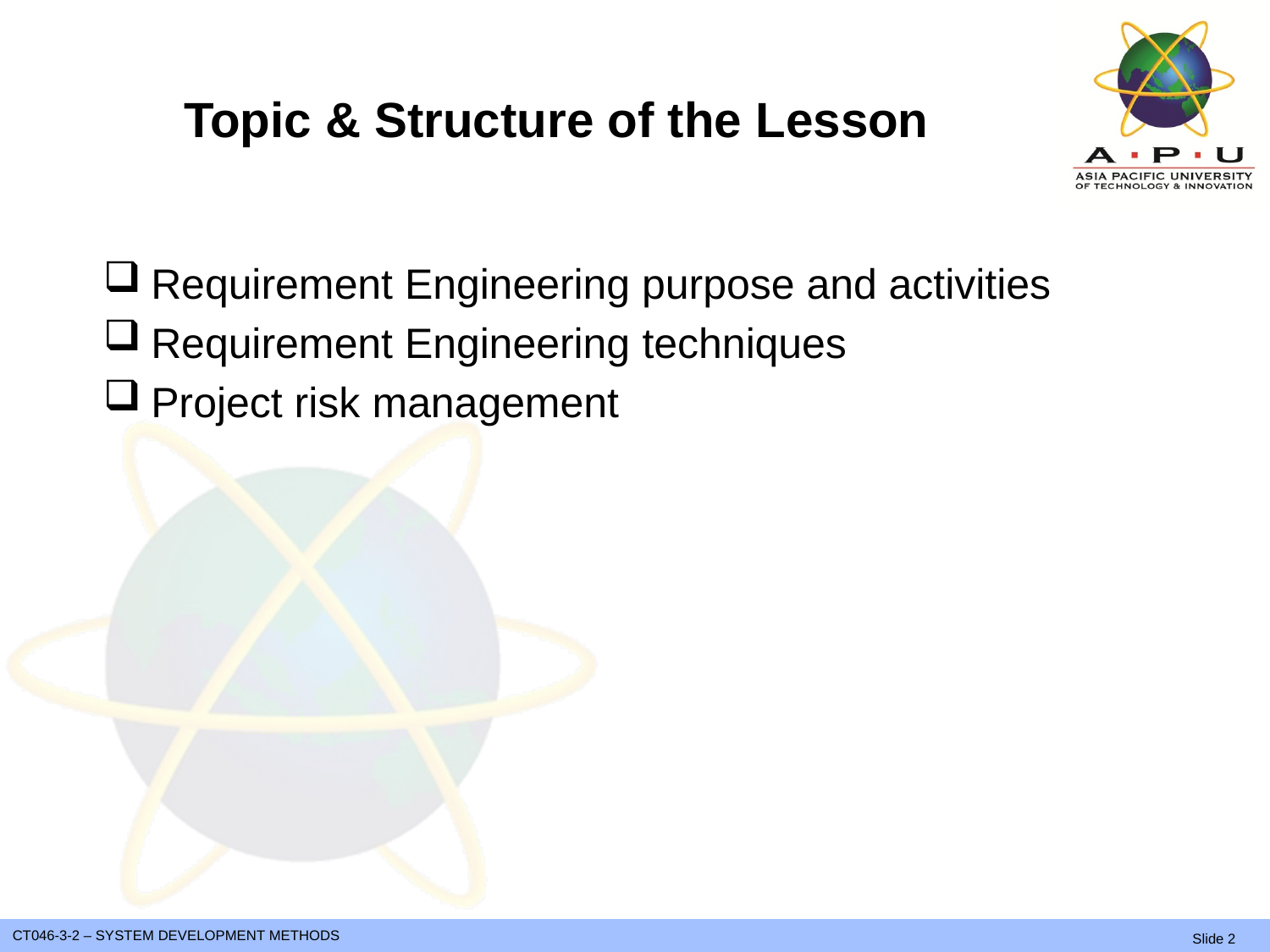

# Topic & Structure of the Lesson
Requirement Engineering purpose and activities
Requirement Engineering techniques
Project risk management